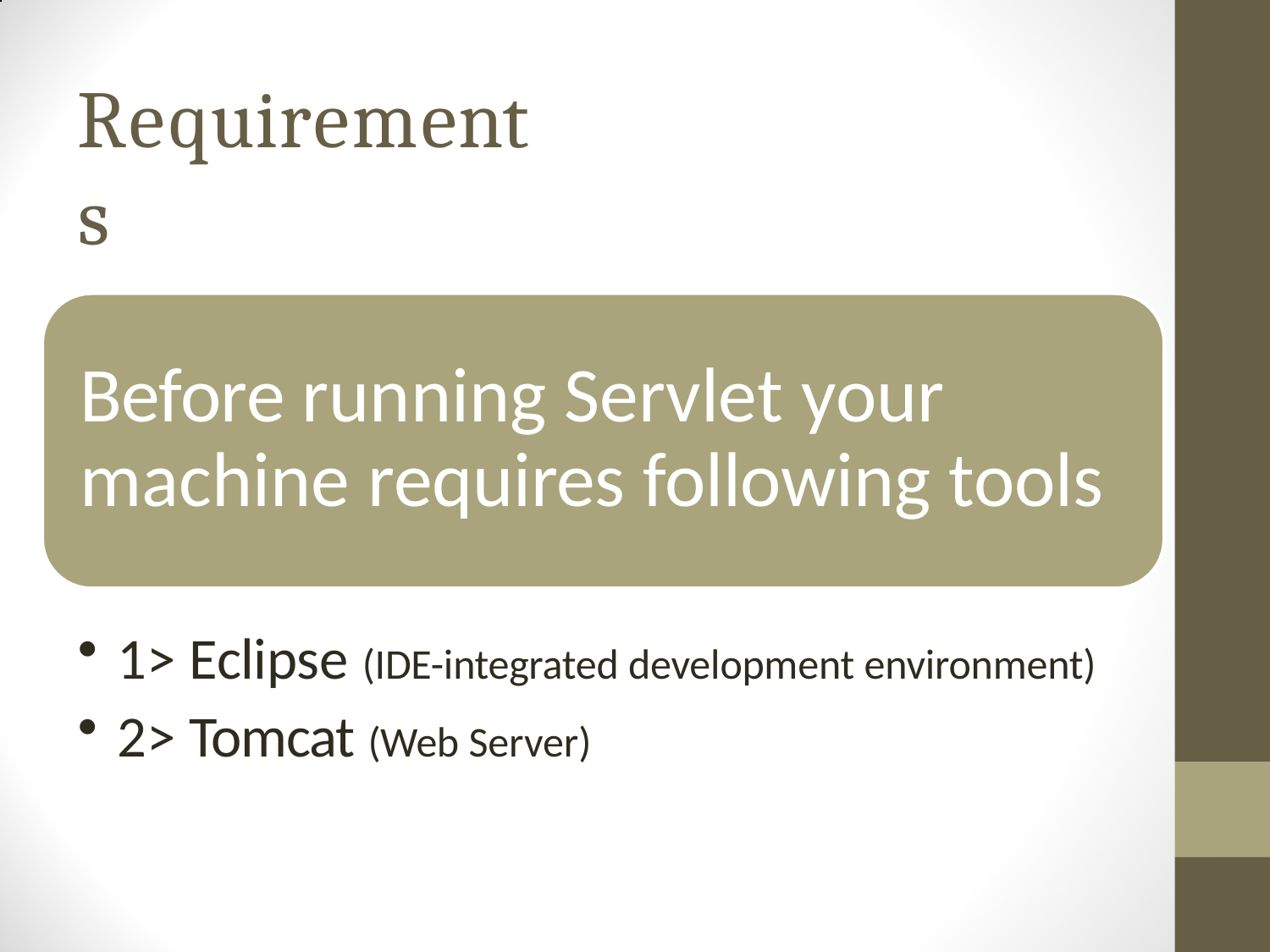

# Requirements

Before running Servlet your  machine requires following tools
1> Eclipse (IDE-integrated development environment)
2> Tomcat (Web Server)